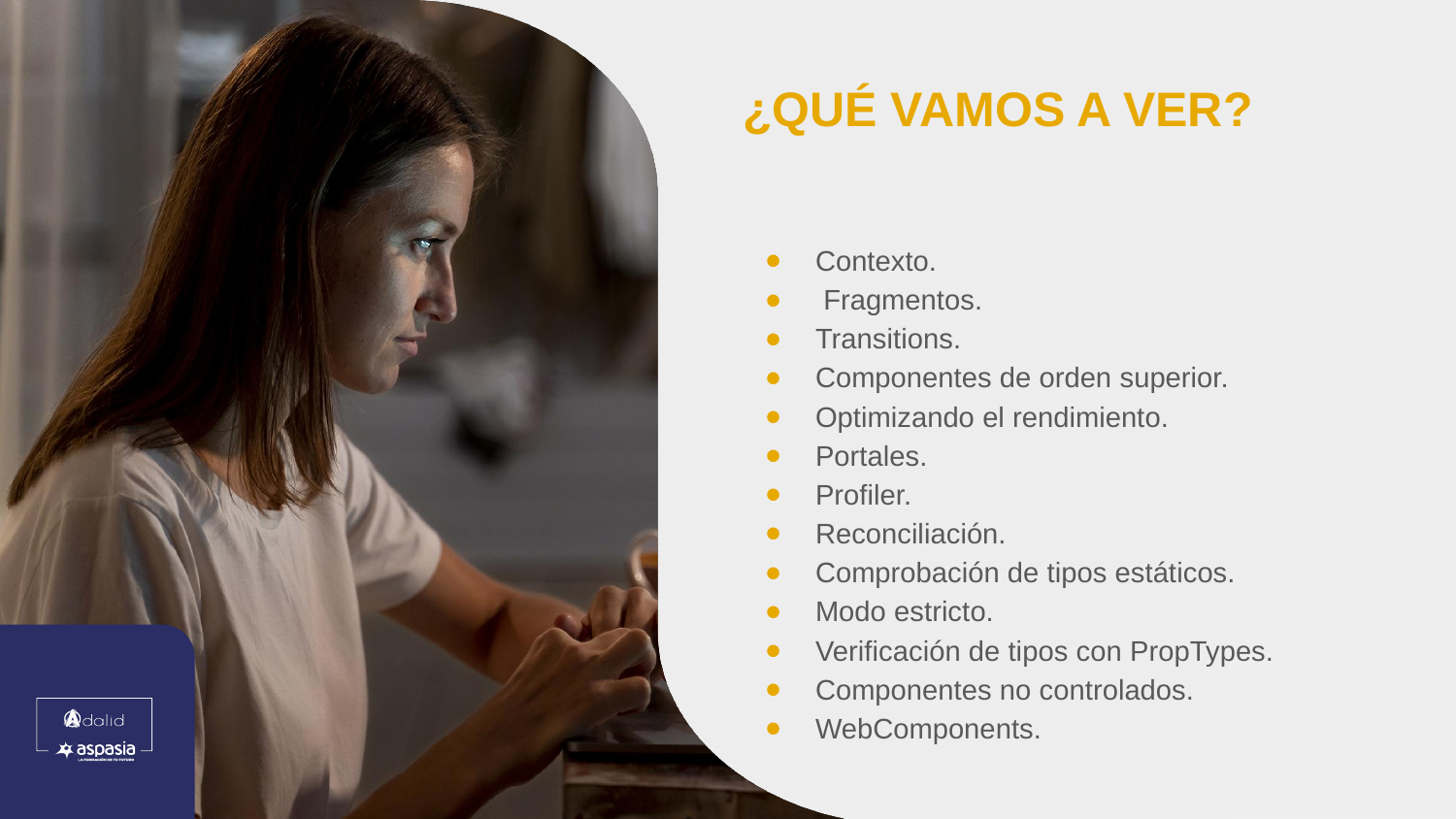

Contexto.
 Fragmentos.
Transitions.
Componentes de orden superior.
Optimizando el rendimiento.
Portales.
Profiler.
Reconciliación.
Comprobación de tipos estáticos.
Modo estricto.
Verificación de tipos con PropTypes.
Componentes no controlados.
WebComponents.